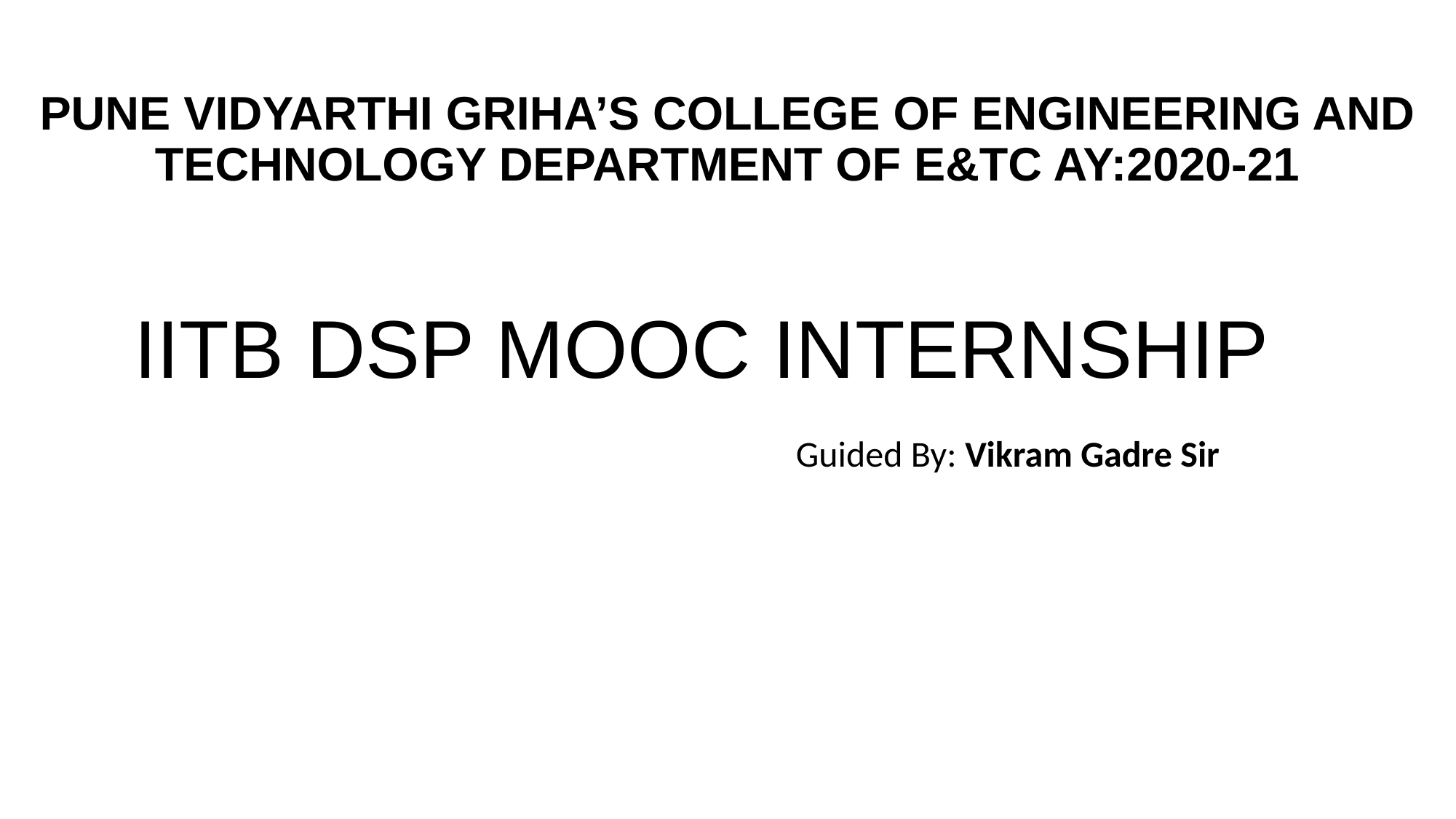

# PUNE VIDYARTHI GRIHA’S COLLEGE OF ENGINEERING AND TECHNOLOGY DEPARTMENT OF E&TC AY:2020-21
  IITB DSP MOOC INTERNSHIP
                                                              Guided By: Vikram Gadre Sir